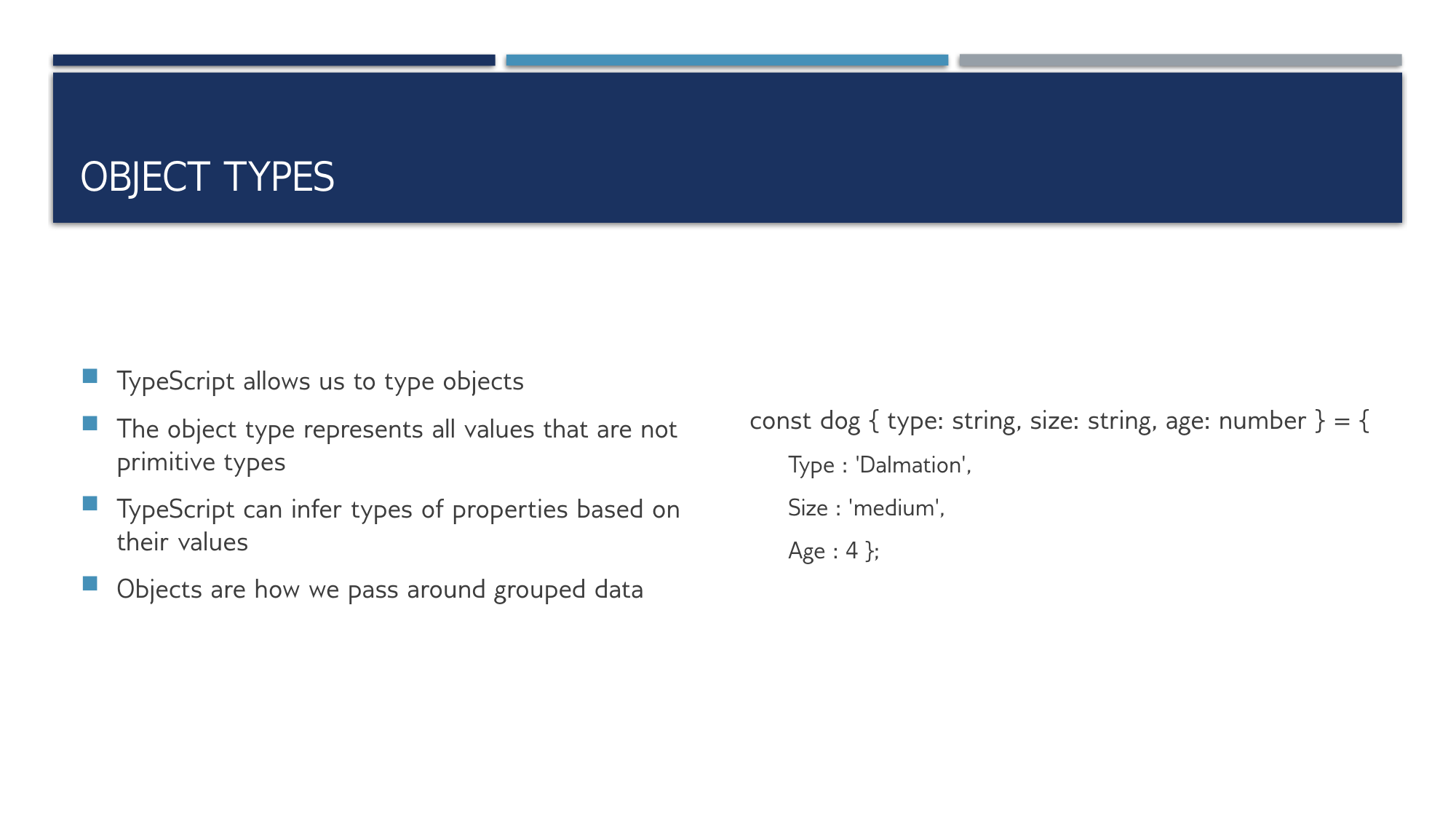

# Object Types
TypeScript allows us to type objects
The object type represents all values that are not primitive types
TypeScript can infer types of properties based on their values
Objects are how we pass around grouped data
const dog { type: string, size: string, age: number } = {
Type : 'Dalmation',
Size : 'medium',
Age : 4 };